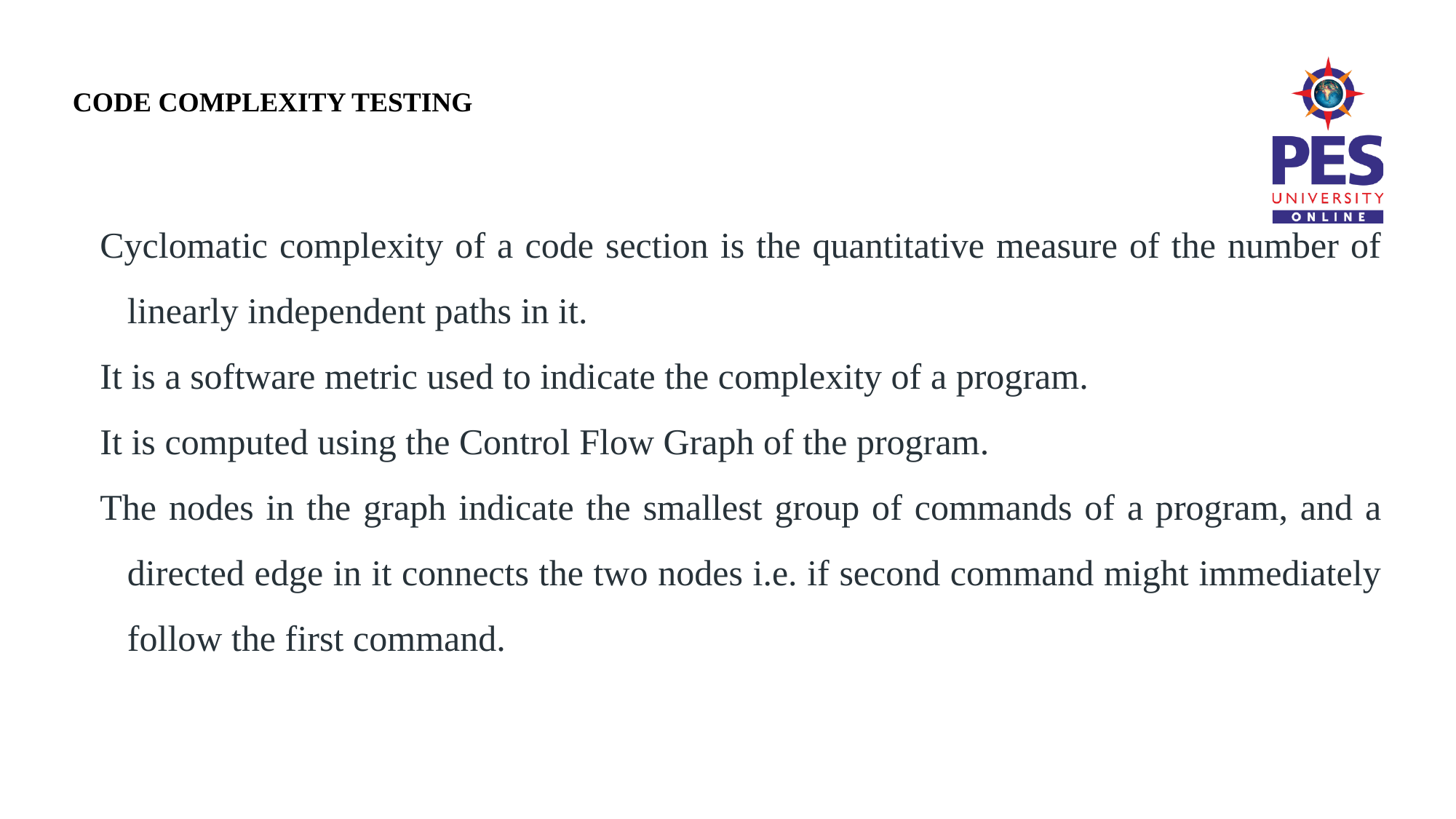

# CODE COMPLEXITY TESTING
Cyclomatic complexity of a code section is the quantitative measure of the number of linearly independent paths in it.
It is a software metric used to indicate the complexity of a program.
It is computed using the Control Flow Graph of the program.
The nodes in the graph indicate the smallest group of commands of a program, and a directed edge in it connects the two nodes i.e. if second command might immediately follow the first command.